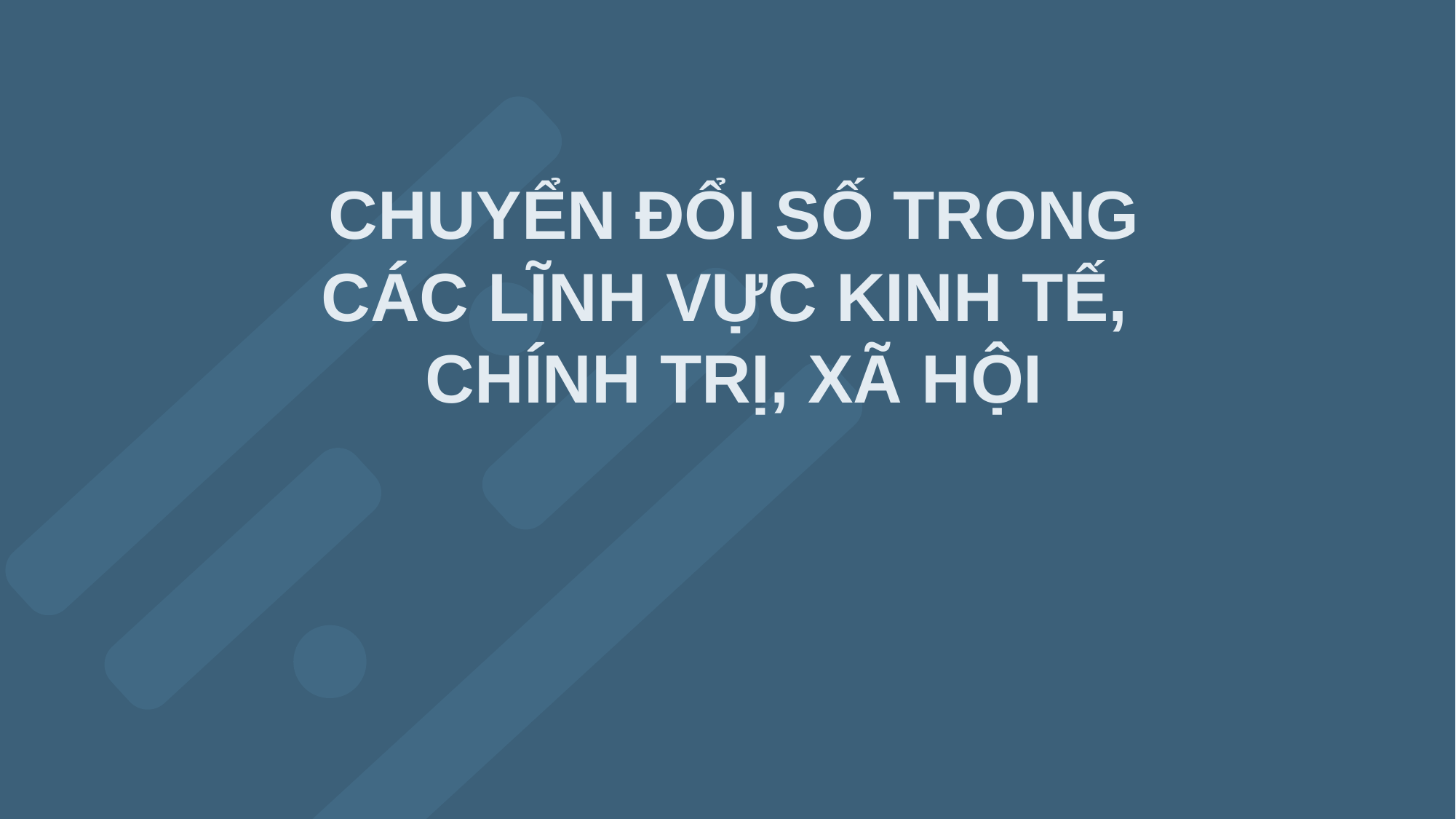

CHUYỂN ĐỔI SỐ TRONG CÁC LĨNH VỰC KINH TẾ,
CHÍNH TRỊ, XÃ HỘI